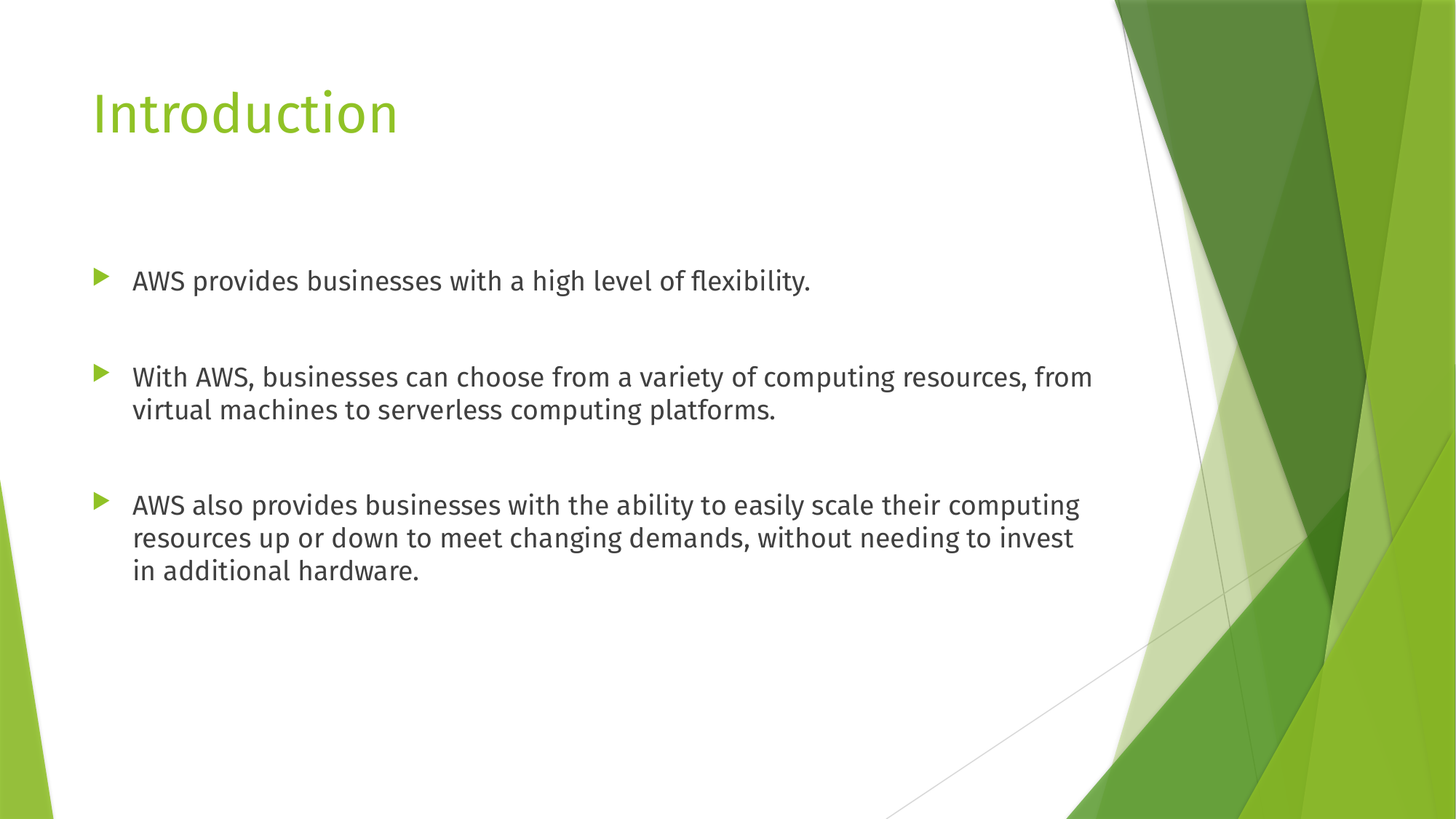

# Introduction
AWS provides businesses with a high level of flexibility.

With AWS, businesses can choose from a variety of computing resources, from virtual machines to serverless computing platforms.

AWS also provides businesses with the ability to easily scale their computing resources up or down to meet changing demands, without needing to invest in additional hardware.